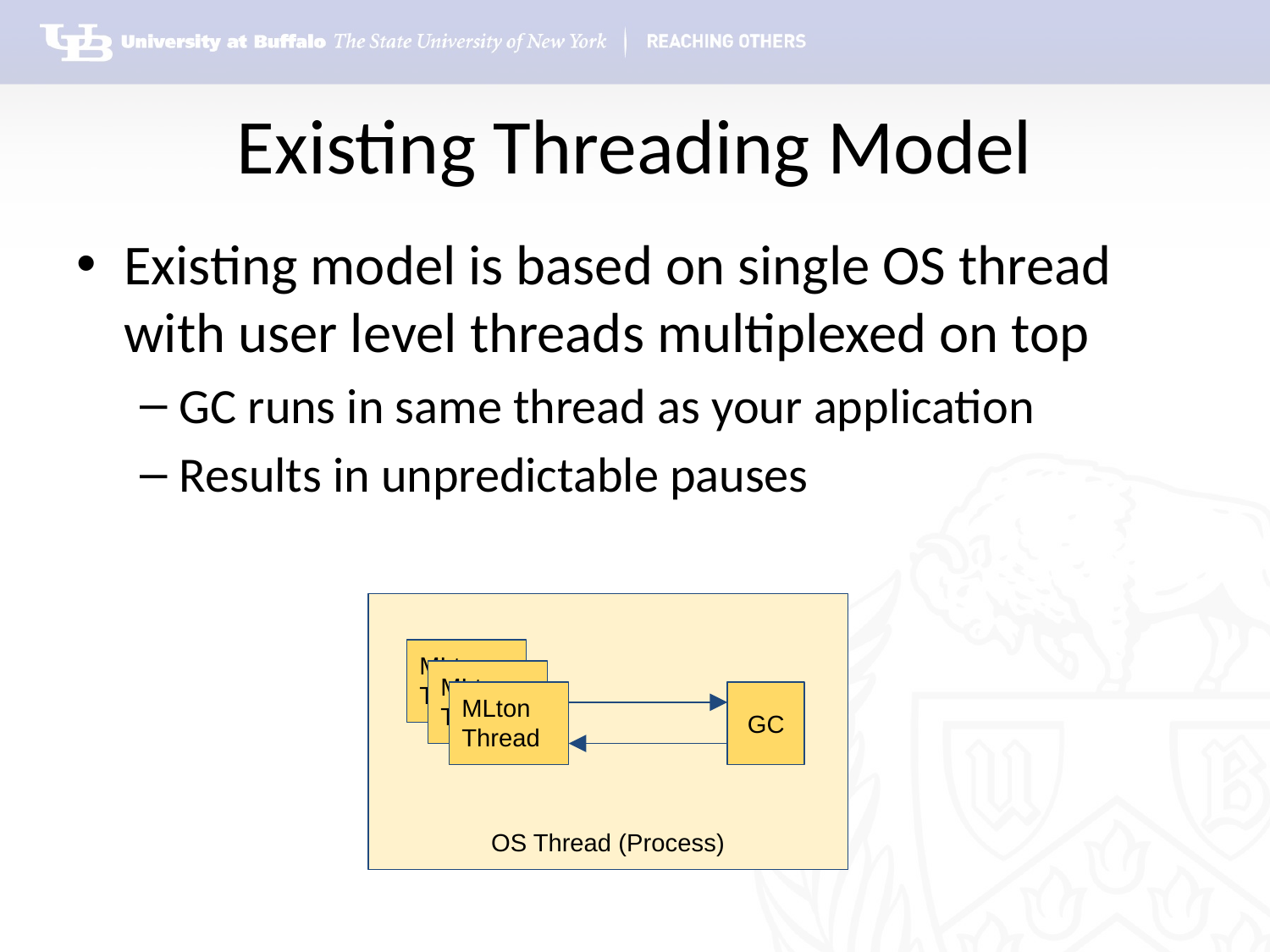

# Existing Threading Model
Existing model is based on single OS thread with user level threads multiplexed on top
GC runs in same thread as your application
Results in unpredictable pauses
OS Thread (Process)
MLton Thread
MLton Thread
MLton Thread
GC